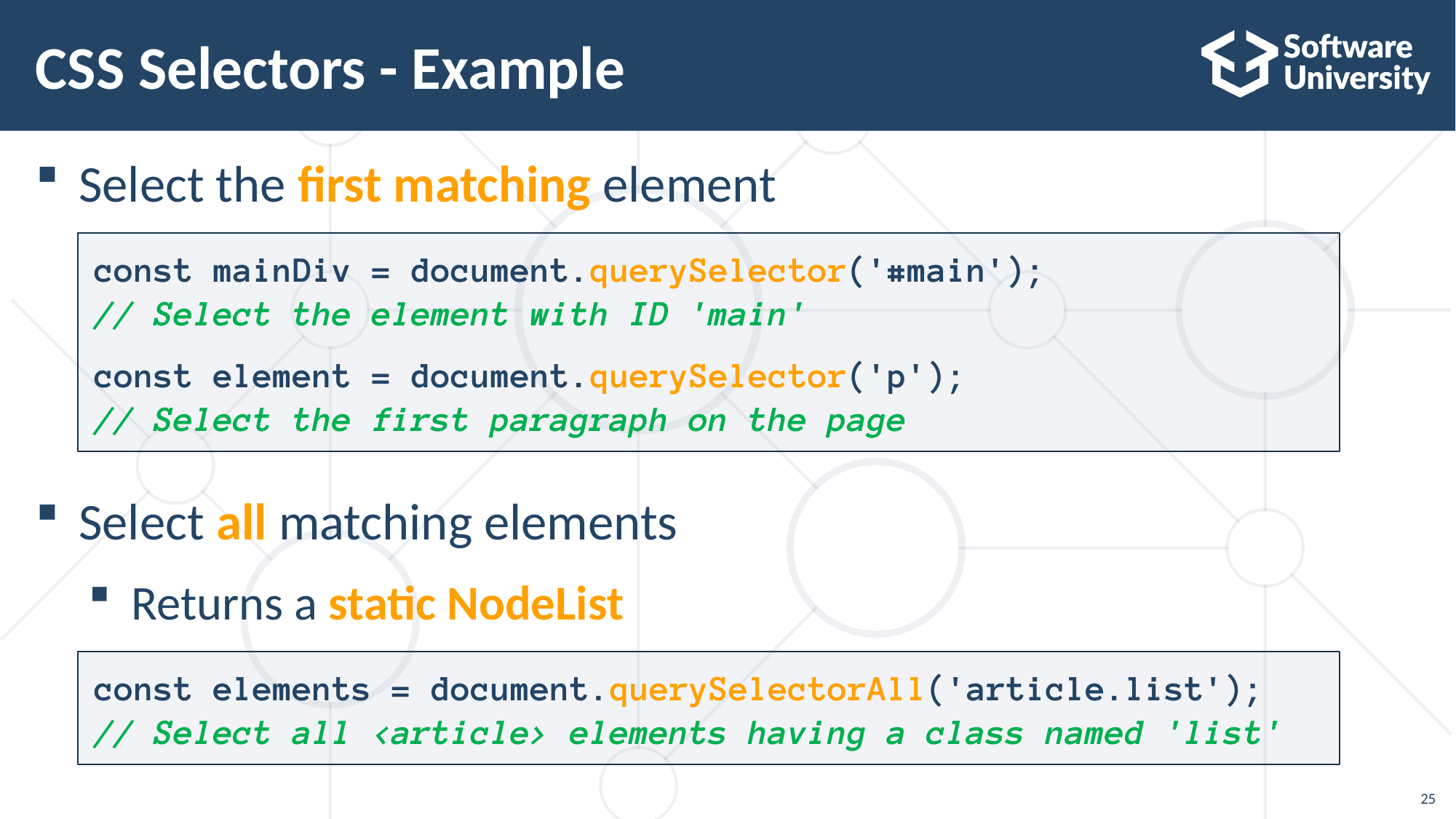

# CSS Selectors - Example
Select the first matching element
Select all matching elements
Returns a static NodeList
const mainDiv = document.querySelector('#main');
// Select the element with ID 'main'
const element = document.querySelector('p');
// Select the first paragraph on the page
const elements = document.querySelectorAll('article.list');
// Select all <article> elements having a class named 'list'
25